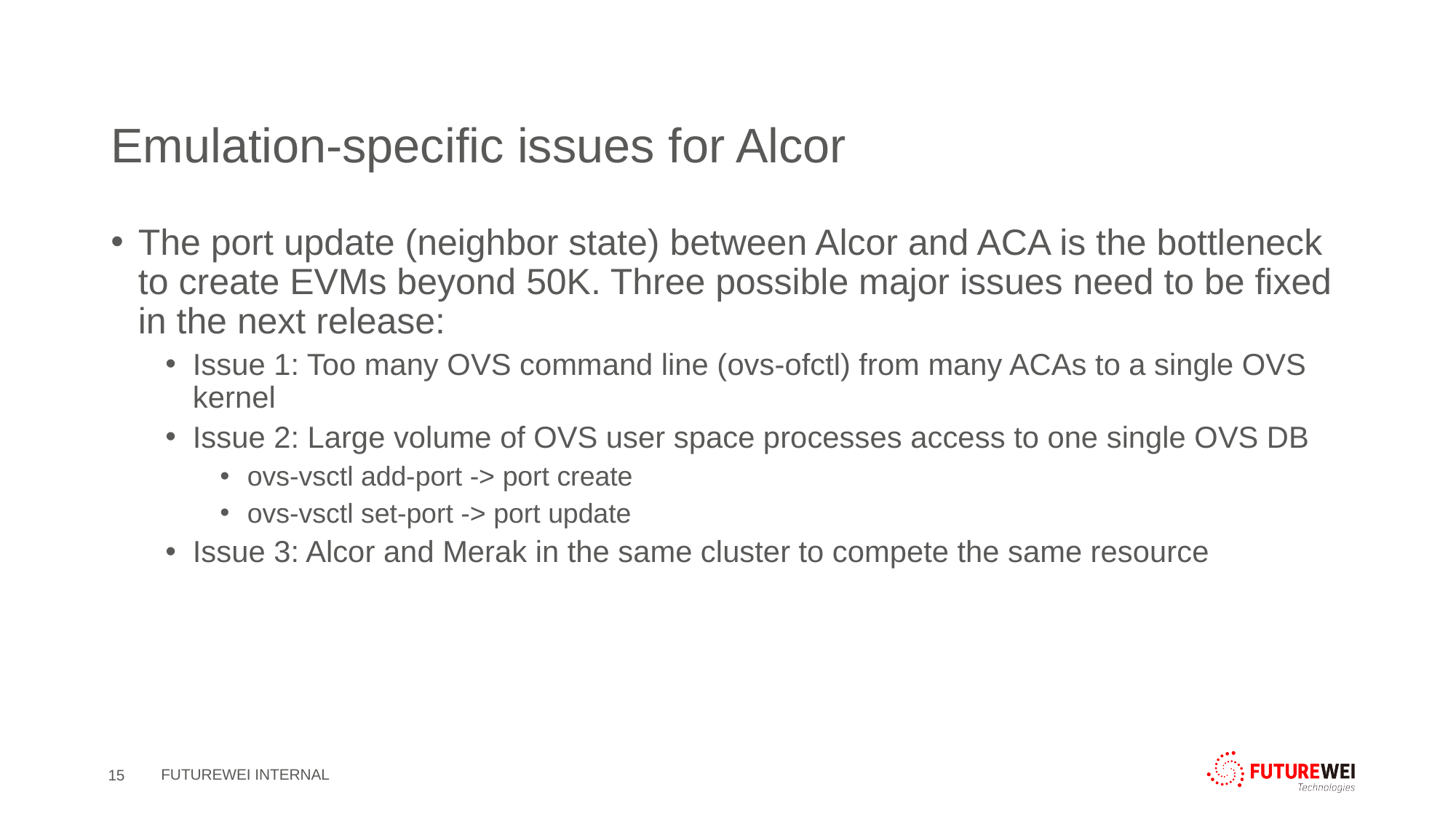

# Emulation-specific issues for Alcor
The port update (neighbor state) between Alcor and ACA is the bottleneck to create EVMs beyond 50K. Three possible major issues need to be fixed in the next release:
Issue 1: Too many OVS command line (ovs-ofctl) from many ACAs to a single OVS kernel
Issue 2: Large volume of OVS user space processes access to one single OVS DB
ovs-vsctl add-port -> port create
ovs-vsctl set-port -> port update
Issue 3: Alcor and Merak in the same cluster to compete the same resource
15
FUTUREWEI INTERNAL